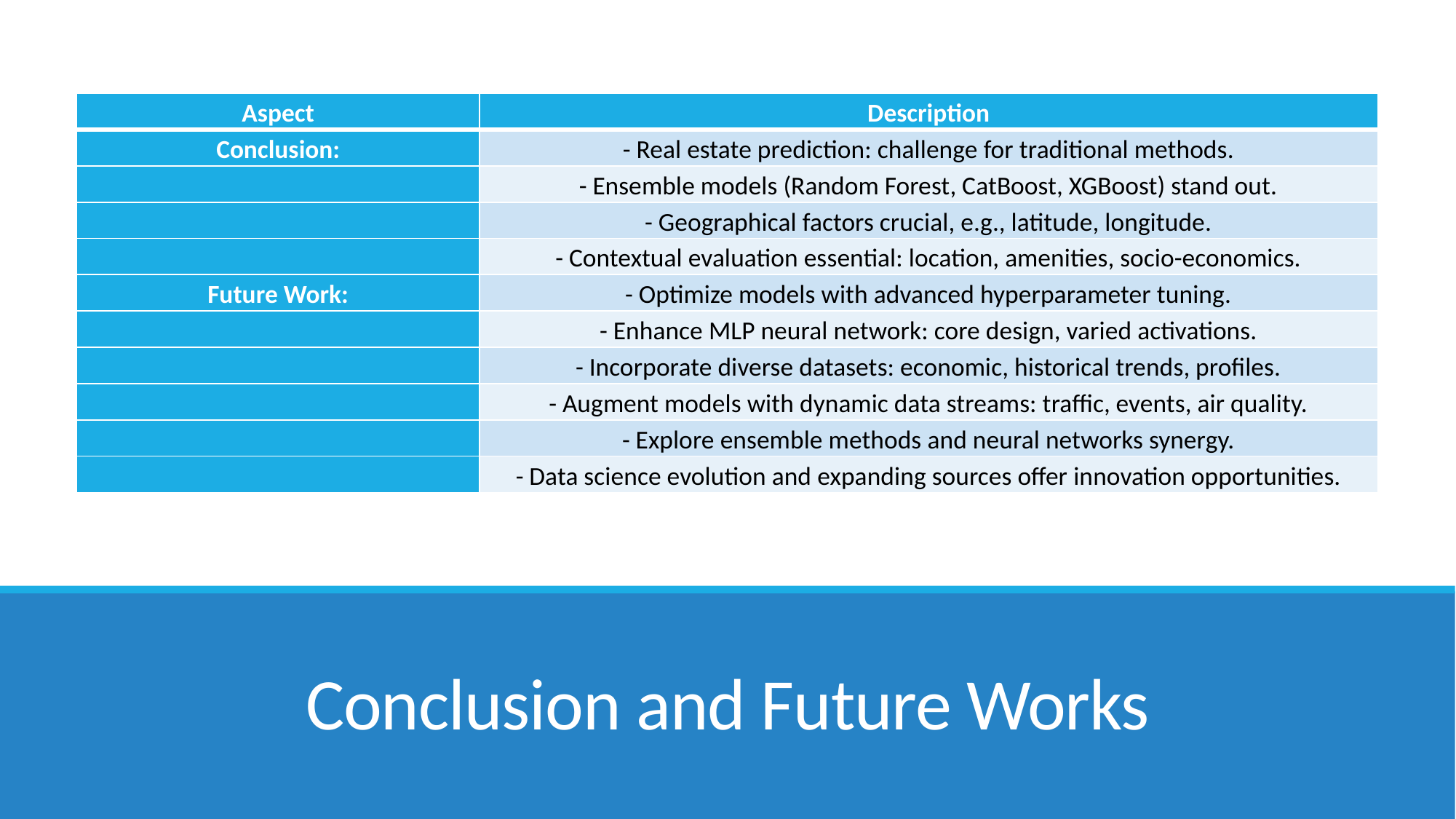

| Aspect | Description |
| --- | --- |
| Conclusion: | - Real estate prediction: challenge for traditional methods. |
|  | - Ensemble models (Random Forest, CatBoost, XGBoost) stand out. |
|  | - Geographical factors crucial, e.g., latitude, longitude. |
|  | - Contextual evaluation essential: location, amenities, socio-economics. |
| Future Work: | - Optimize models with advanced hyperparameter tuning. |
|  | - Enhance MLP neural network: core design, varied activations. |
|  | - Incorporate diverse datasets: economic, historical trends, profiles. |
|  | - Augment models with dynamic data streams: traffic, events, air quality. |
|  | - Explore ensemble methods and neural networks synergy. |
|  | - Data science evolution and expanding sources offer innovation opportunities. |

# Conclusion and Future Works